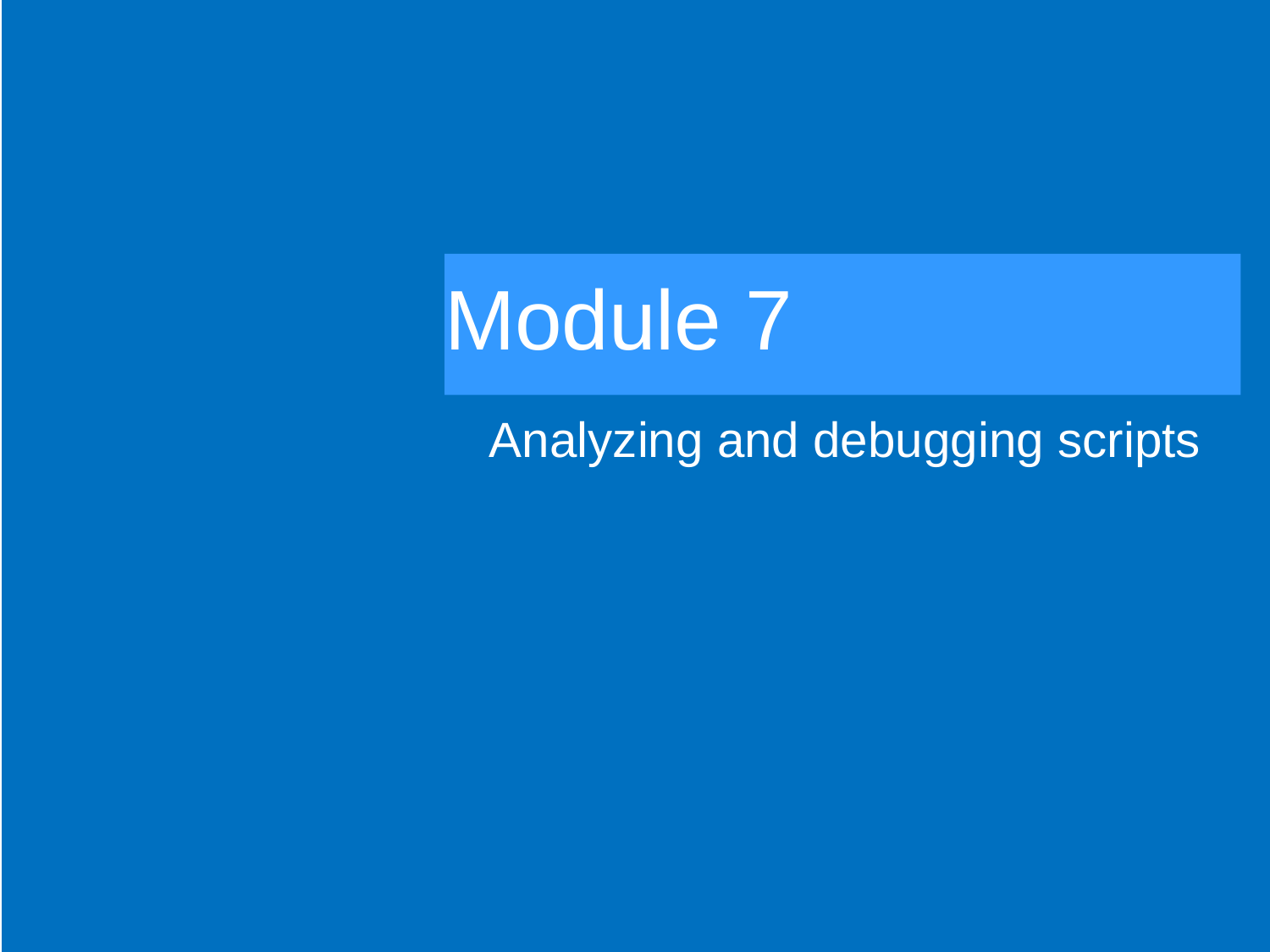

# Module 7
Analyzing and debugging scripts